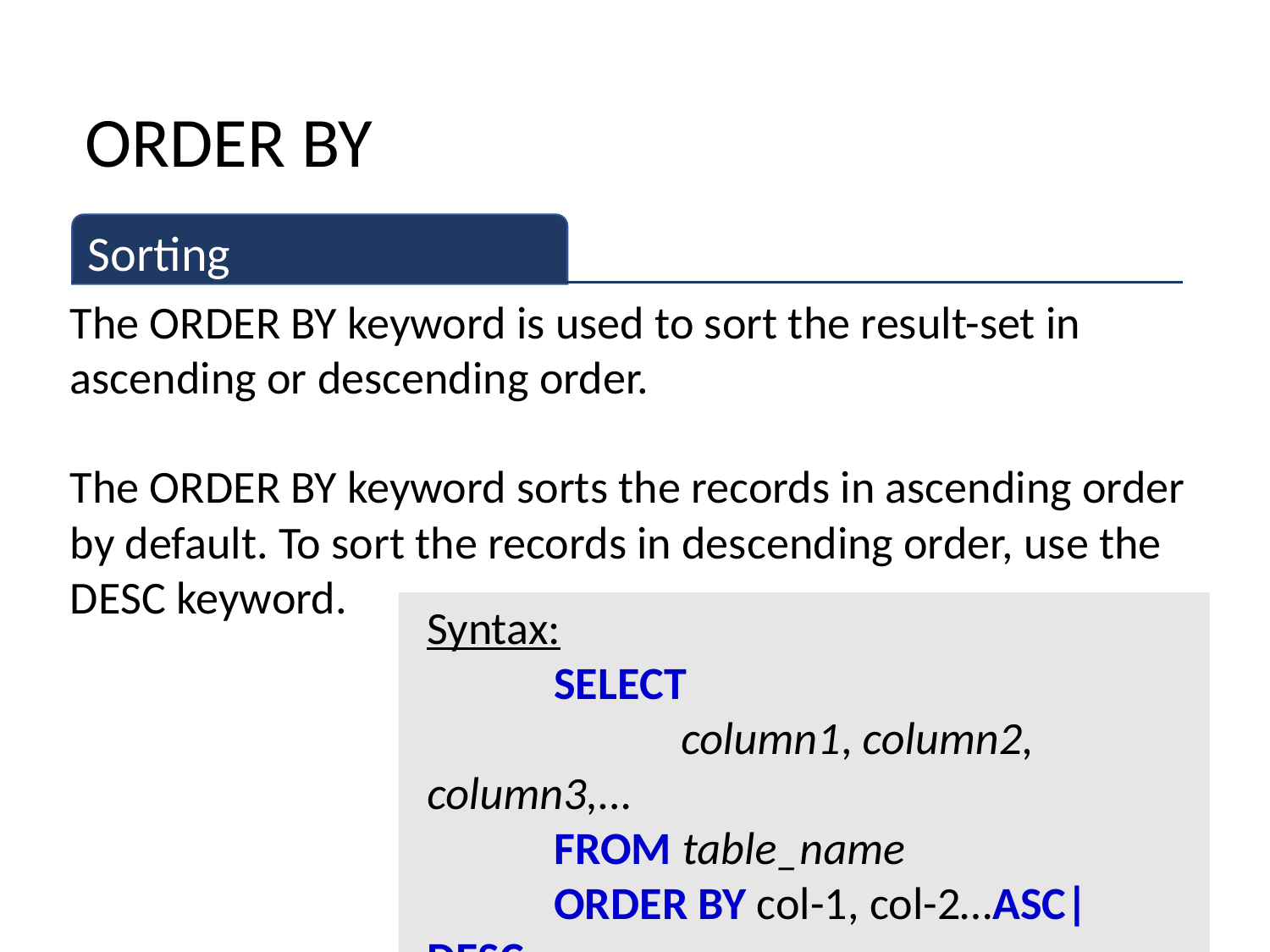

# ORDER BY
Sorting
The ORDER BY keyword is used to sort the result-set in ascending or descending order.

The ORDER BY keyword sorts the records in ascending order by default. To sort the records in descending order, use the DESC keyword.
Syntax:
	SELECT
		column1, column2, column3,...
	FROM table_name
	ORDER BY col-1, col-2…ASC|DESC;